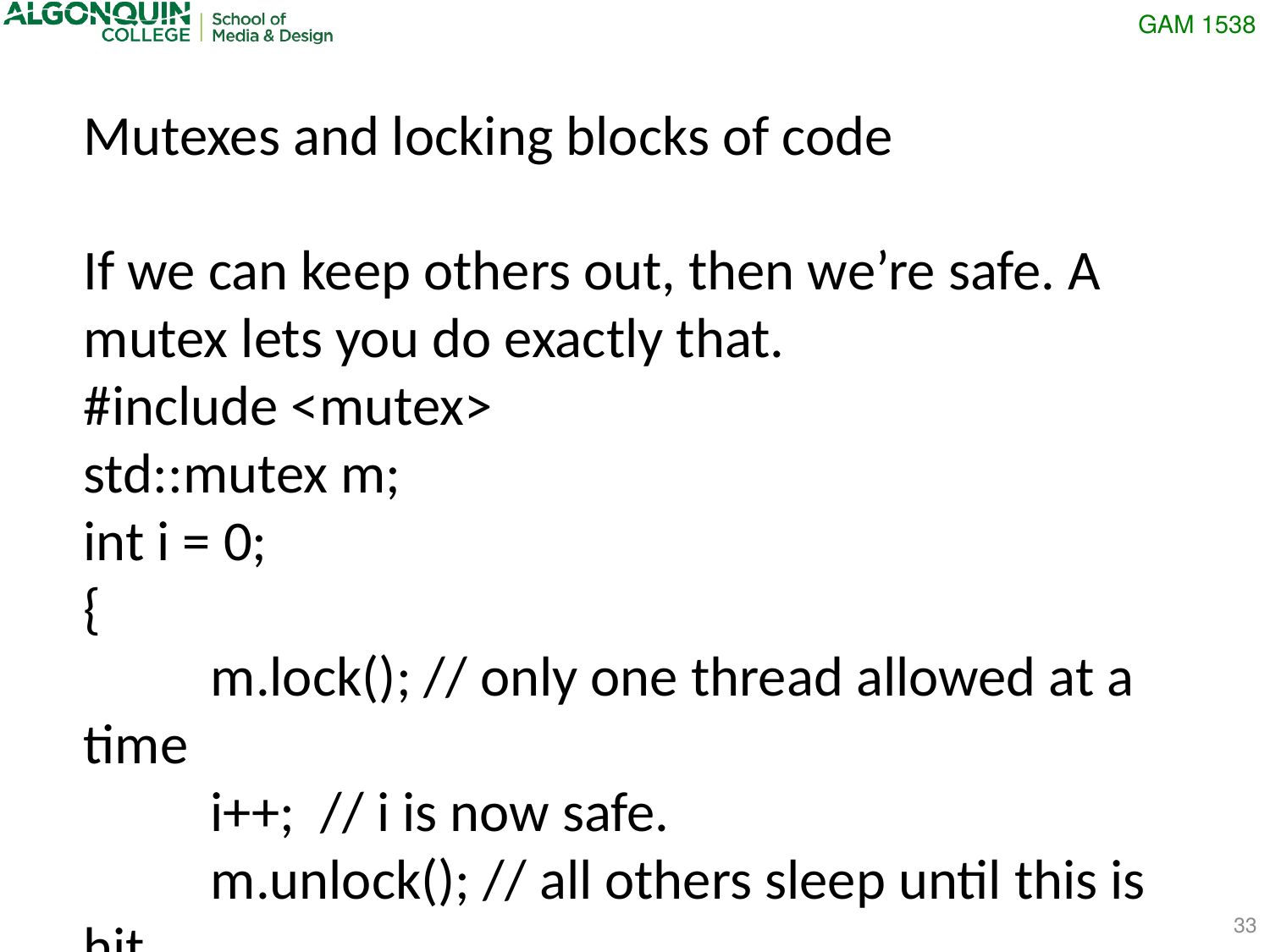

Mutexes and locking blocks of code

If we can keep others out, then we’re safe. A mutex lets you do exactly that.
#include <mutex>
std::mutex m;
int i = 0;
{
	m.lock(); // only one thread allowed at a time
	i++;  // i is now safe.
	m.unlock(); // all others sleep until this is hit
}
33